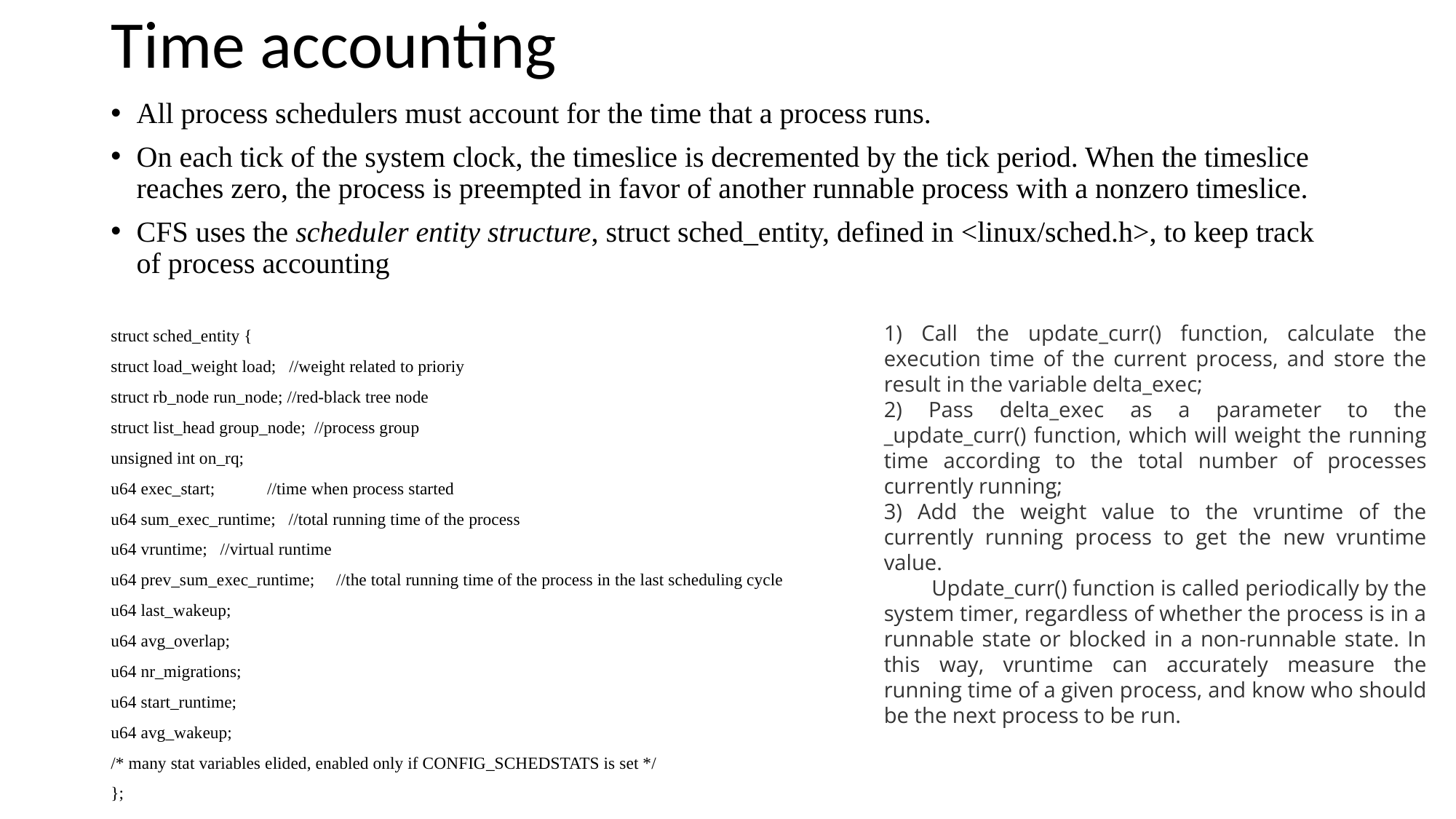

# Time accounting
All process schedulers must account for the time that a process runs.
On each tick of the system clock, the timeslice is decremented by the tick period. When the timeslice reaches zero, the process is preempted in favor of another runnable process with a nonzero timeslice.
CFS uses the scheduler entity structure, struct sched_entity, defined in <linux/sched.h>, to keep track of process accounting

struct sched_entity {
struct load_weight load;   //weight related to prioriy
struct rb_node run_node; //red-black tree node
struct list_head group_node;  //process group
unsigned int on_rq;
u64 exec_start;            //time when process started
u64 sum_exec_runtime;   //total running time of the process
u64 vruntime;   //virtual runtime
u64 prev_sum_exec_runtime;     //the total running time of the process in the last scheduling cycle
u64 last_wakeup;
u64 avg_overlap;
u64 nr_migrations;
u64 start_runtime;
u64 avg_wakeup;
/* many stat variables elided, enabled only if CONFIG_SCHEDSTATS is set */
};
1) Call the update_curr() function, calculate the execution time of the current process, and store the result in the variable delta_exec;
2) Pass delta_exec as a parameter to the _update_curr() function, which will weight the running time according to the total number of processes currently running;
3) Add the weight value to the vruntime of the currently running process to get the new vruntime value.
　　Update_curr() function is called periodically by the system timer, regardless of whether the process is in a runnable state or blocked in a non-runnable state. In this way, vruntime can accurately measure the running time of a given process, and know who should be the next process to be run.